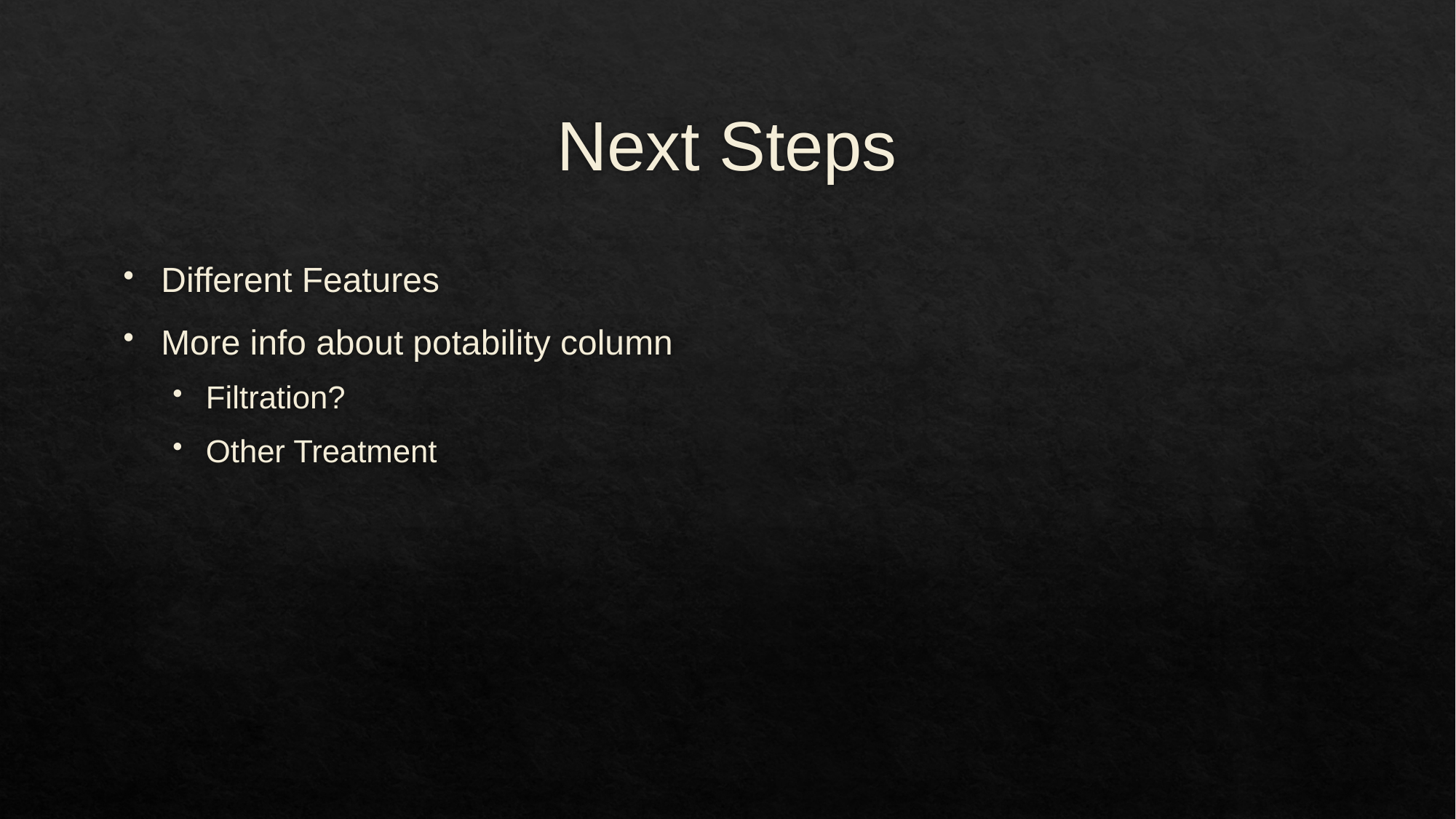

# Next Steps
Different Features
More info about potability column
Filtration?
Other Treatment